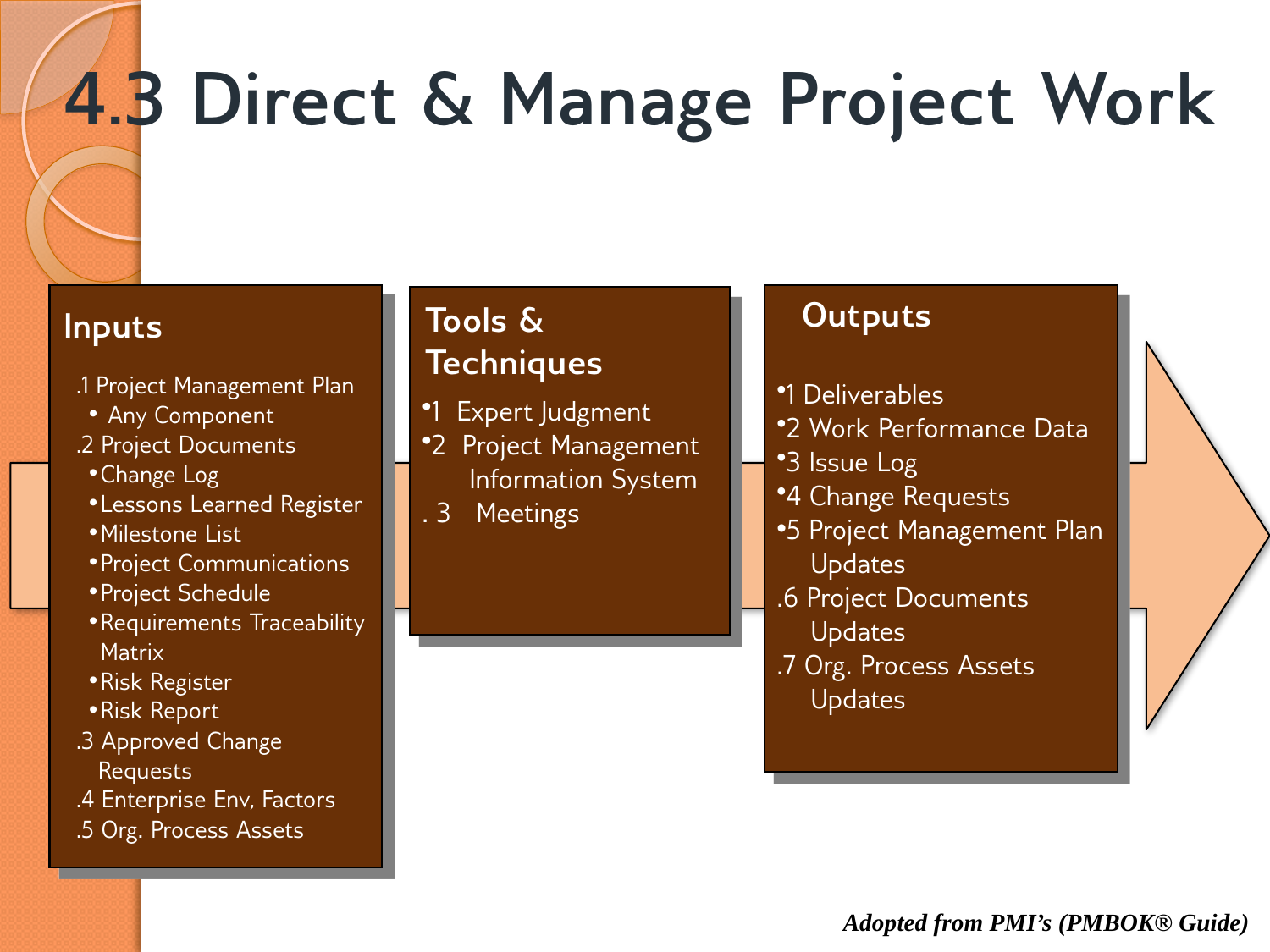

# 4.3 Direct & Manage Project Work

1 Deliverables
2 Work Performance Data
3 Issue Log
4 Change Requests
5 Project Management Plan
    Updates
.6 Project Documents
    Updates
.7 Org. Process Assets
    Updates
Outputs
1  Expert Judgment
2  Project Management
	Information System
. 3   Meetings
Tools & Techniques
Inputs

.1 Project Management Plan
 Any Component
.2 Project Documents
Change Log
Lessons Learned Register
Milestone List
Project Communications
Project Schedule
Requirements Traceability Matrix
Risk Register
Risk Report
.3 Approved Change
   Requests
.4 Enterprise Env, Factors
.5 Org. Process Assets

Adopted from PMI’s (PMBOK® Guide)